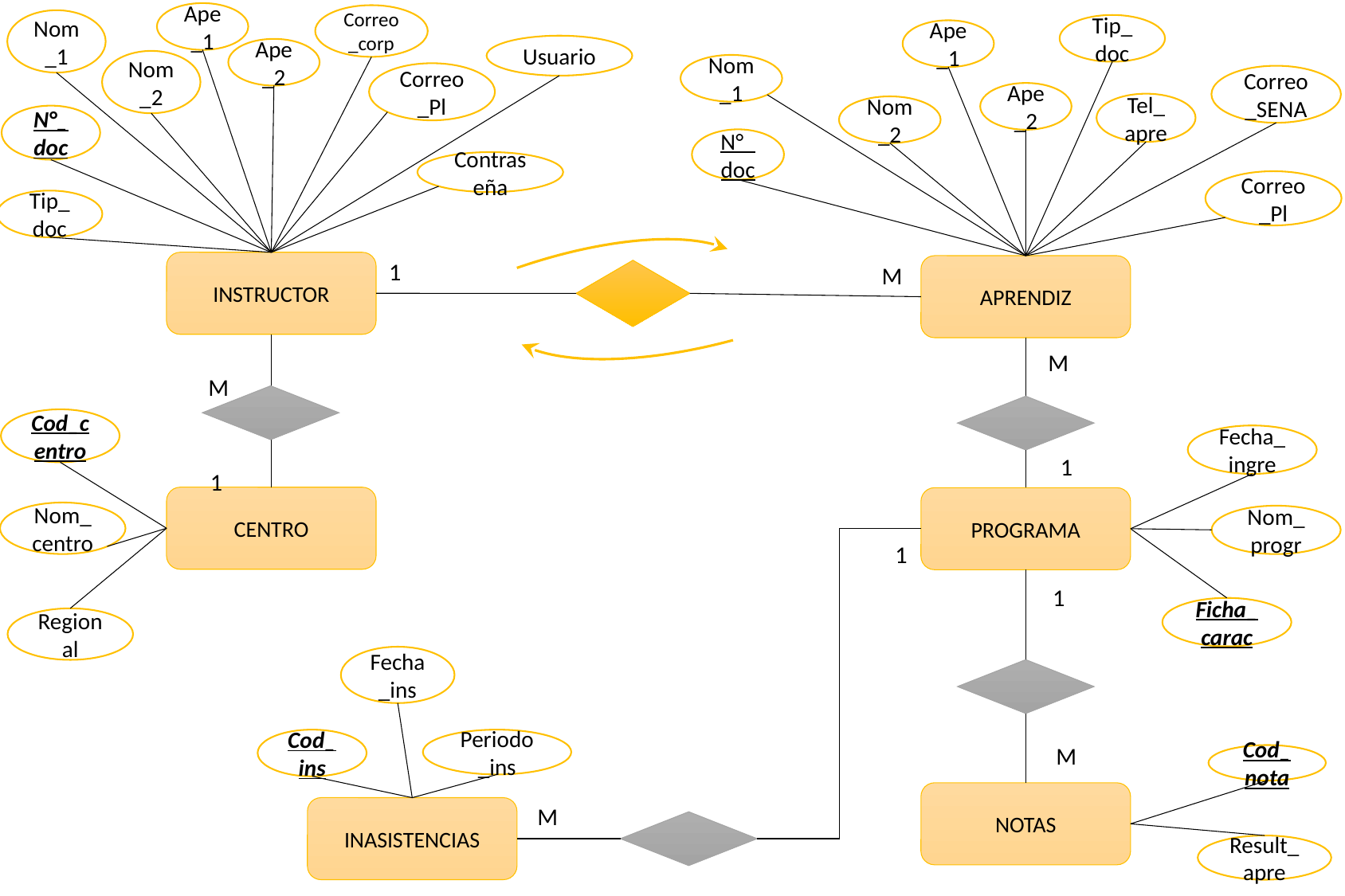

Ape_1
Correo_corp
Nom_1
Tip_doc
Ape_1
Usuario
Ape_2
Nom_2
Nom_1
Correo_Pl
Correo_SENA
Ape_2
Tel_apre
Nom_2
N°_doc
N°_doc
Contraseña
Correo_Pl

Tip_doc
1
M
INSTRUCTOR
APRENDIZ

M
M

Cod_centro
Fecha_ingre
1
1
CENTRO
PROGRAMA
Nom_centro
Nom_progr
1
1
Ficha_carac
Regional
Fecha_ins

M
Cod_ins
Periodo_ins
Cod_nota
M
NOTAS
INASISTENCIAS

Result_apre